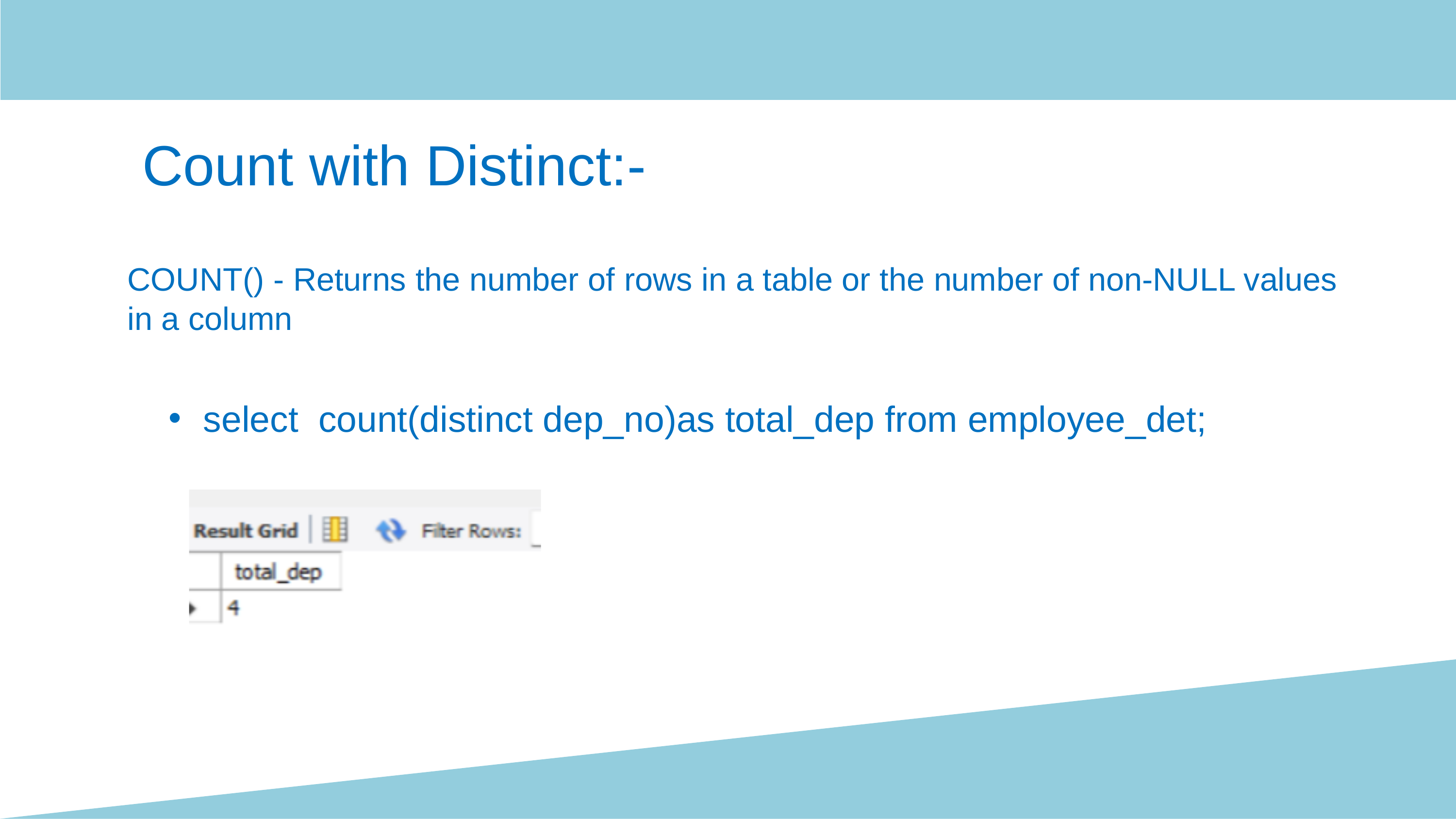

Count with Distinct:-
COUNT() - Returns the number of rows in a table or the number of non-NULL values in a column
select  count(distinct dep_no)as total_dep from employee_det;